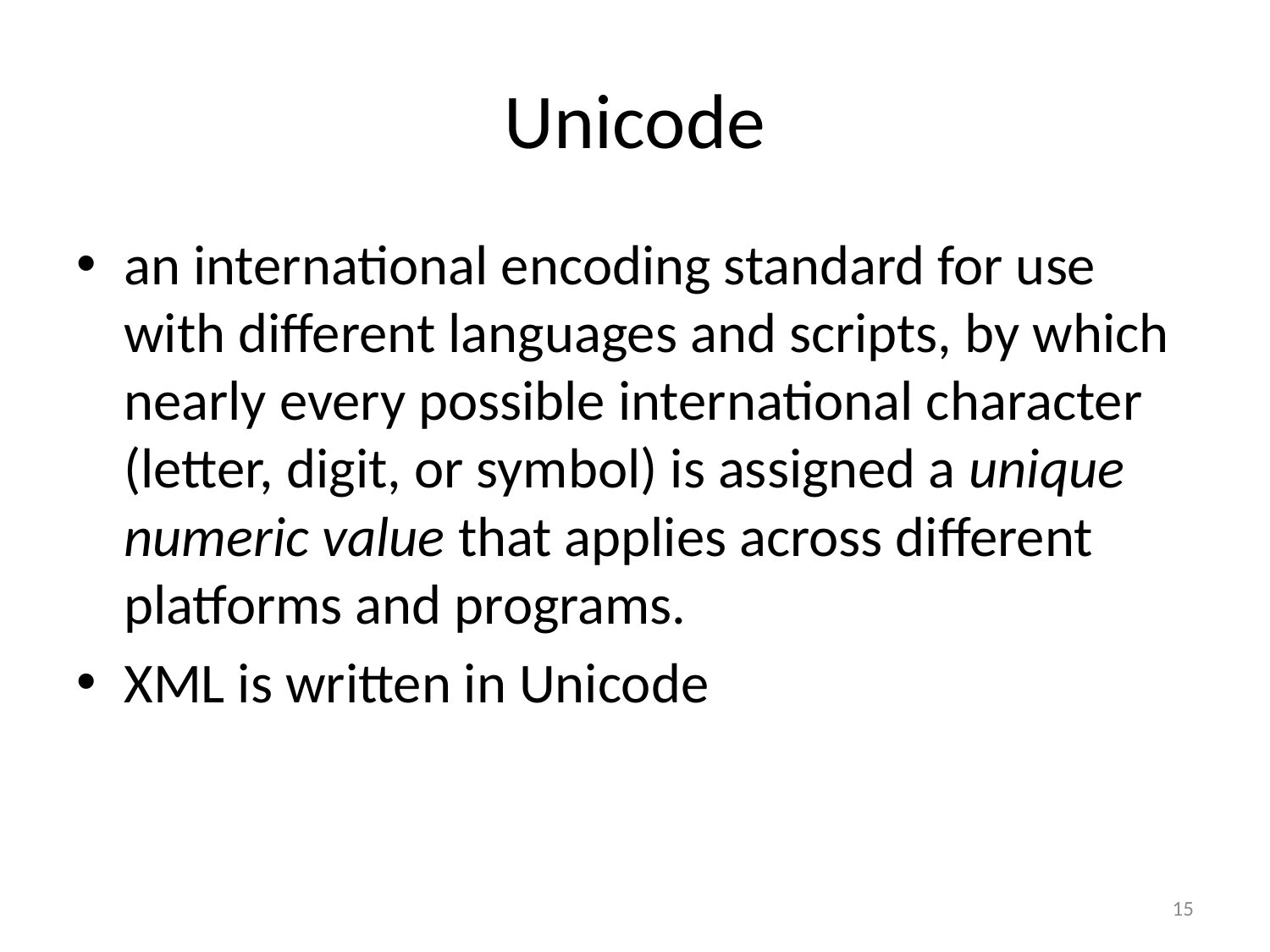

# Unicode
an international encoding standard for use with different languages and scripts, by which nearly every possible international character (letter, digit, or symbol) is assigned a unique numeric value that applies across different platforms and programs.
XML is written in Unicode
15